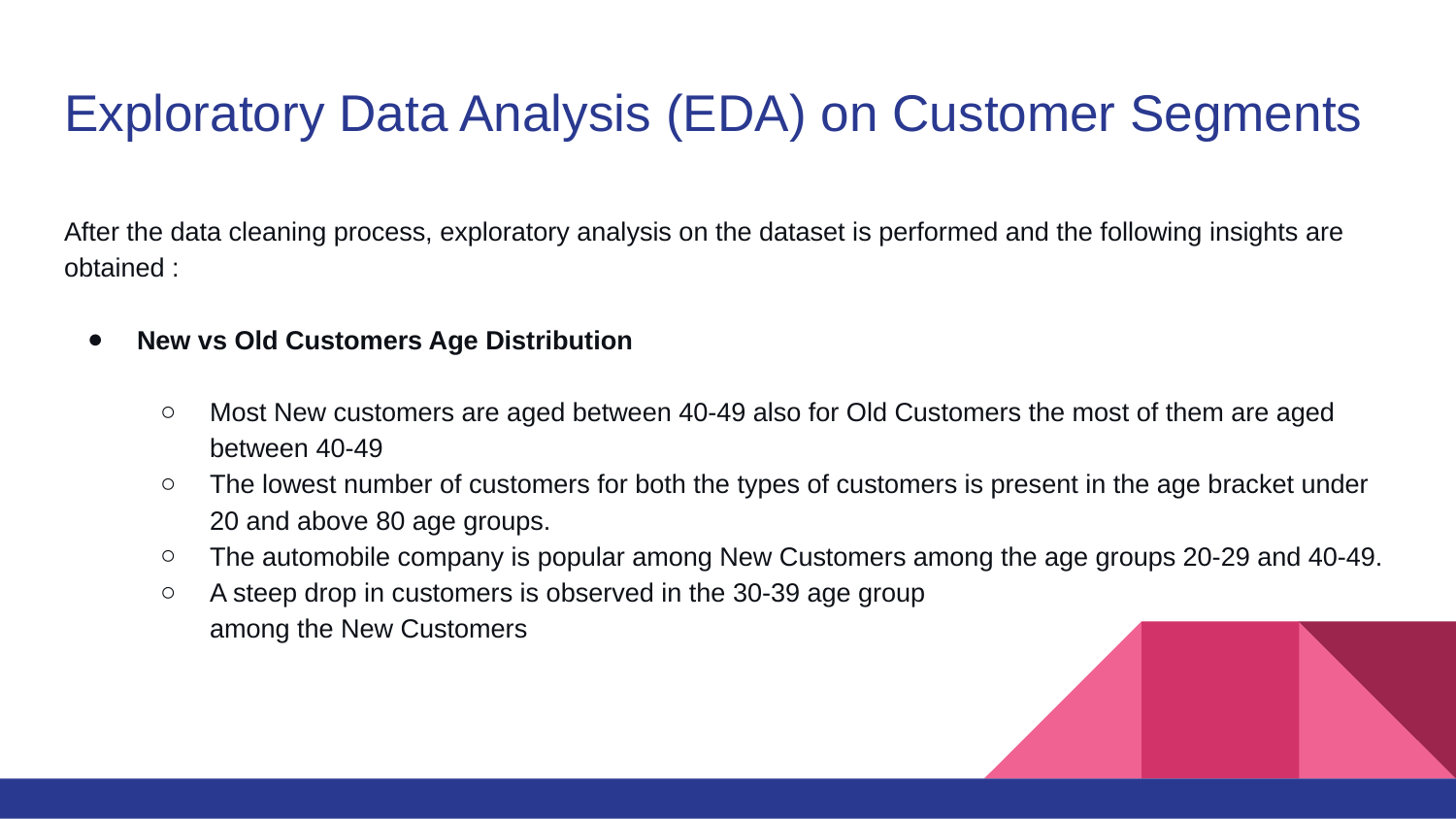

# Exploratory Data Analysis (EDA) on Customer Segments

After the data cleaning process, exploratory analysis on the dataset is performed and the following insights are obtained :

New vs Old Customers Age Distribution
Most New customers are aged between 40-49 also for Old Customers the most of them are aged between 40-49
The lowest number of customers for both the types of customers is present in the age bracket under 20 and above 80 age groups.
The automobile company is popular among New Customers among the age groups 20-29 and 40-49.
A steep drop in customers is observed in the 30-39 age group 				among the New Customers